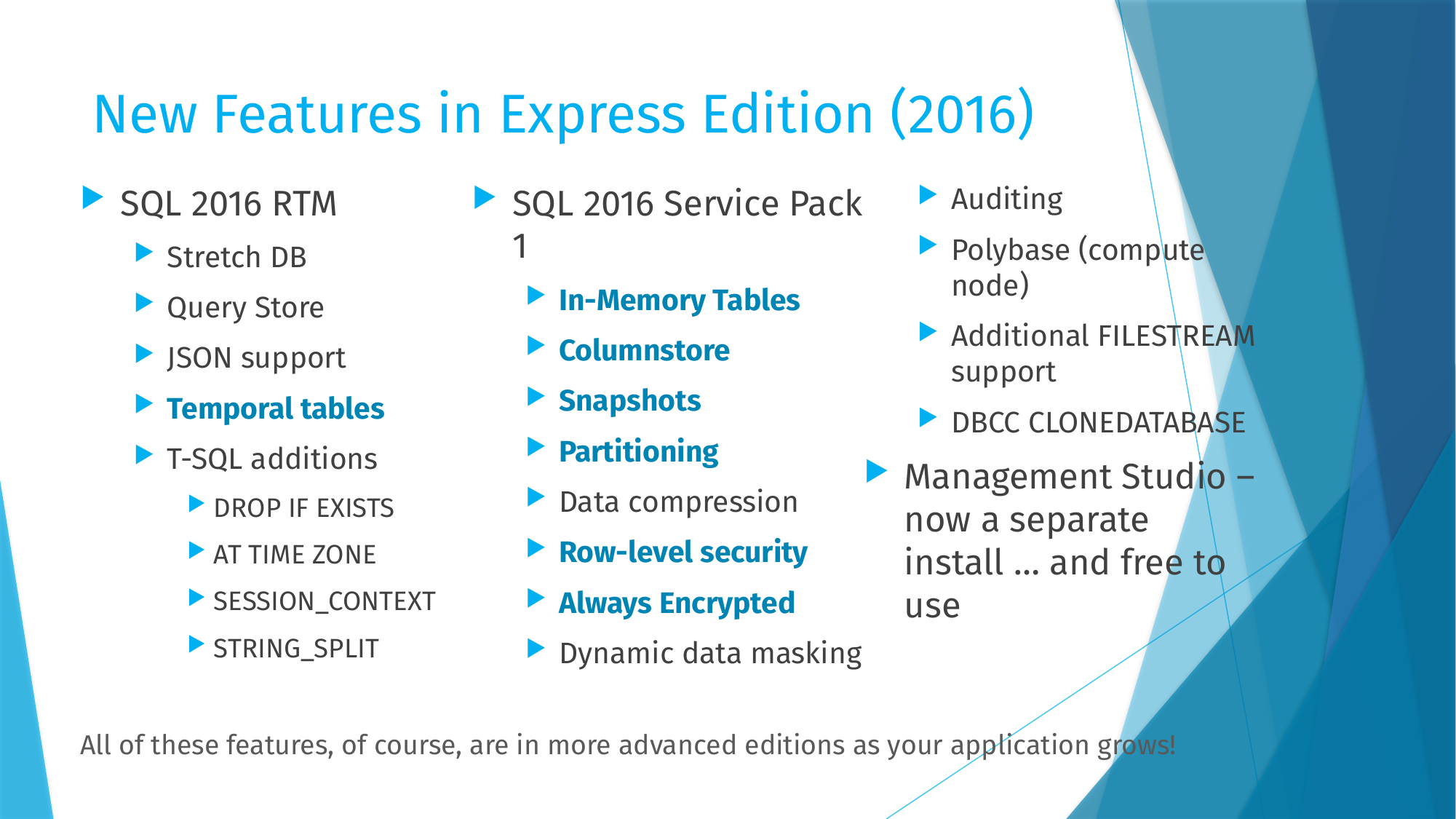

# New Features in Express Edition (2016)
SQL 2016 RTM
Stretch DB
Query Store
JSON support
Temporal tables
T-SQL additions
DROP IF EXISTS
AT TIME ZONE
SESSION_CONTEXT
STRING_SPLIT
SQL 2016 Service Pack 1
In-Memory Tables
Columnstore
Snapshots
Partitioning
Data compression
Row-level security
Always Encrypted
Dynamic data masking
Auditing
Polybase (compute node)
Additional FILESTREAM support
DBCC CLONEDATABASE
Management Studio – now a separate install … and free to use
All of these features, of course, are in more advanced editions as your application grows!